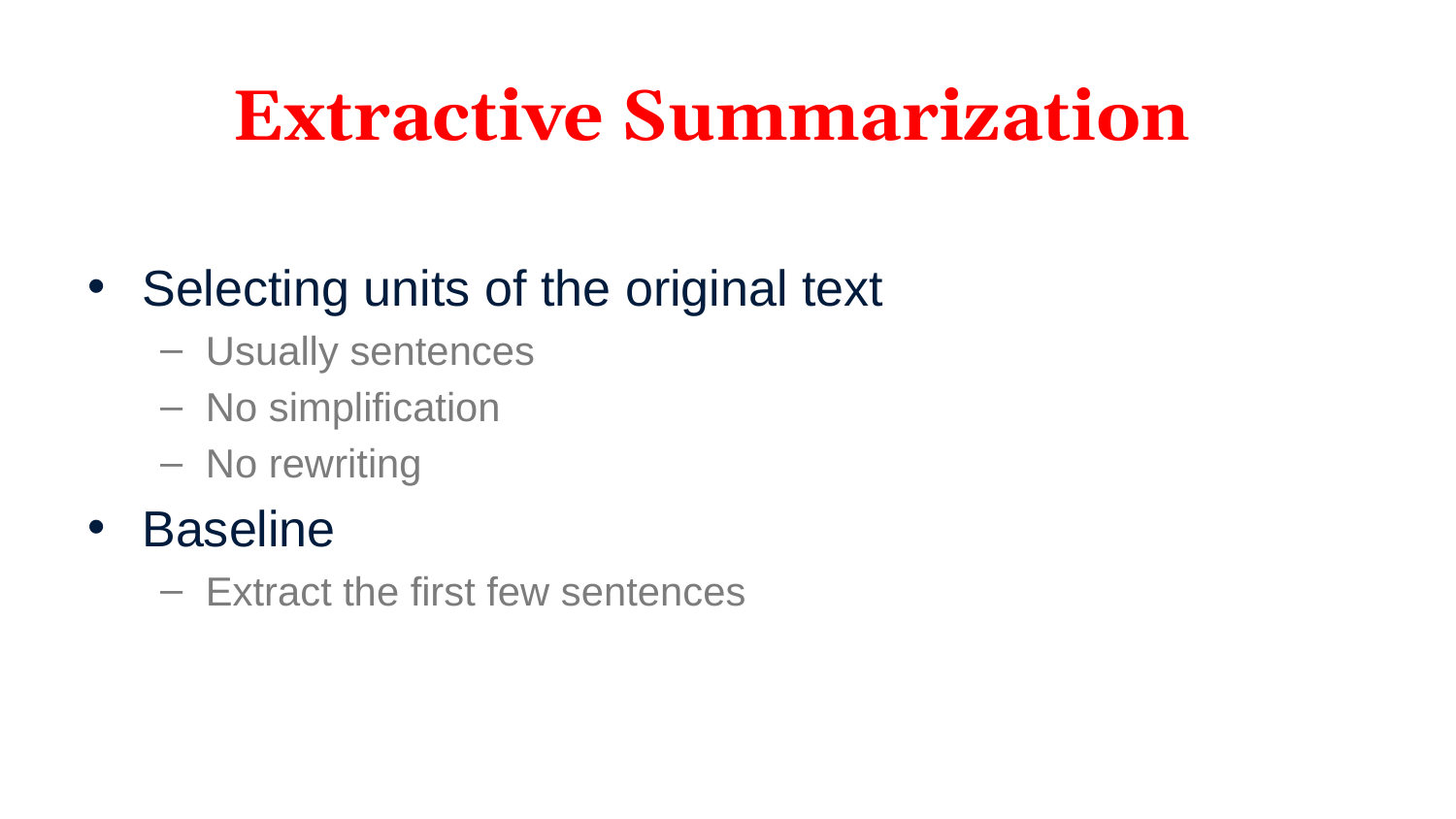

# Extractive Summarization
Selecting units of the original text
Usually sentences
No simplification
No rewriting
Baseline
Extract the first few sentences